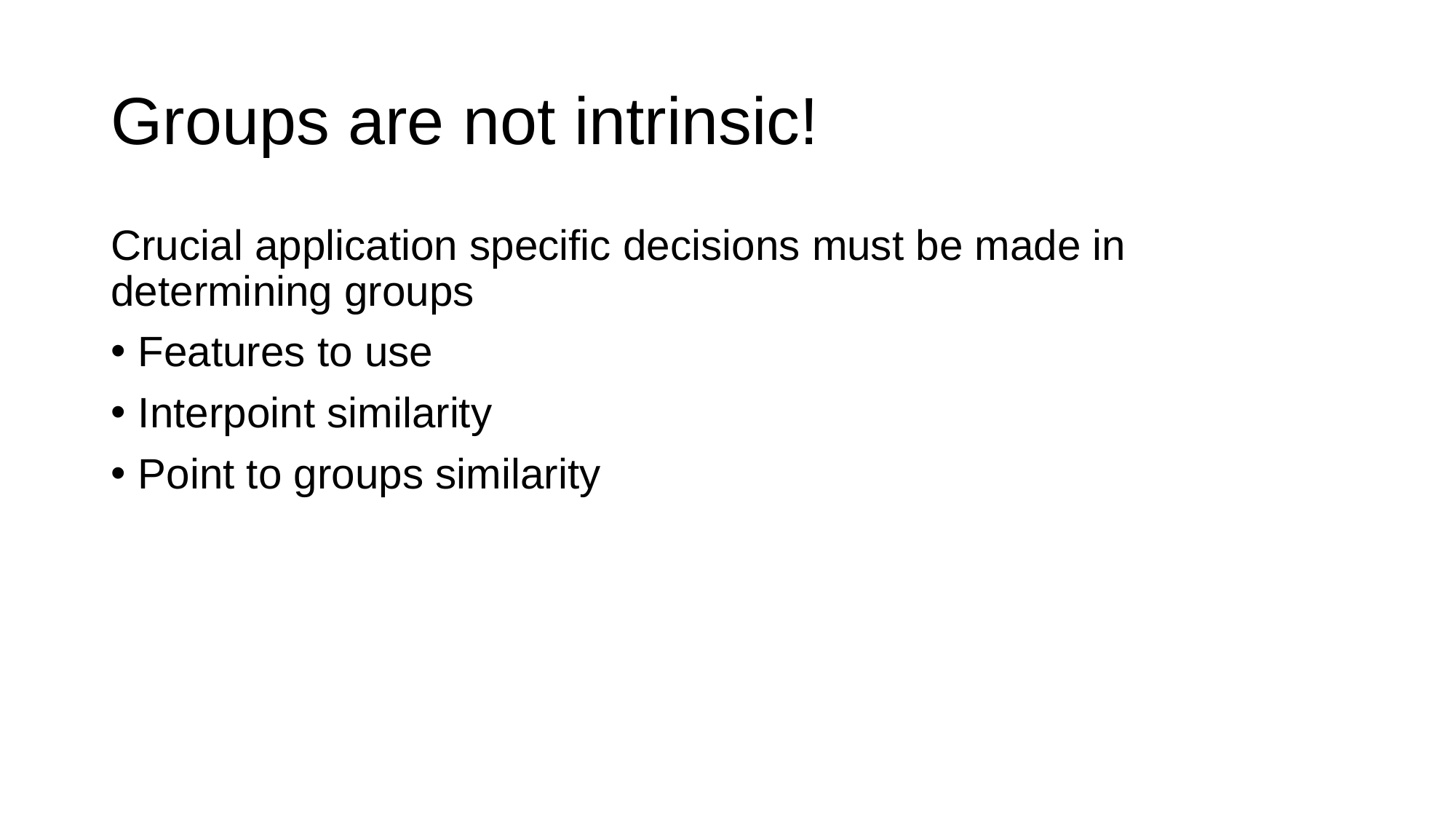

# Groups are not intrinsic!
Crucial application specific decisions must be made in determining groups
Features to use
Interpoint similarity
Point to groups similarity